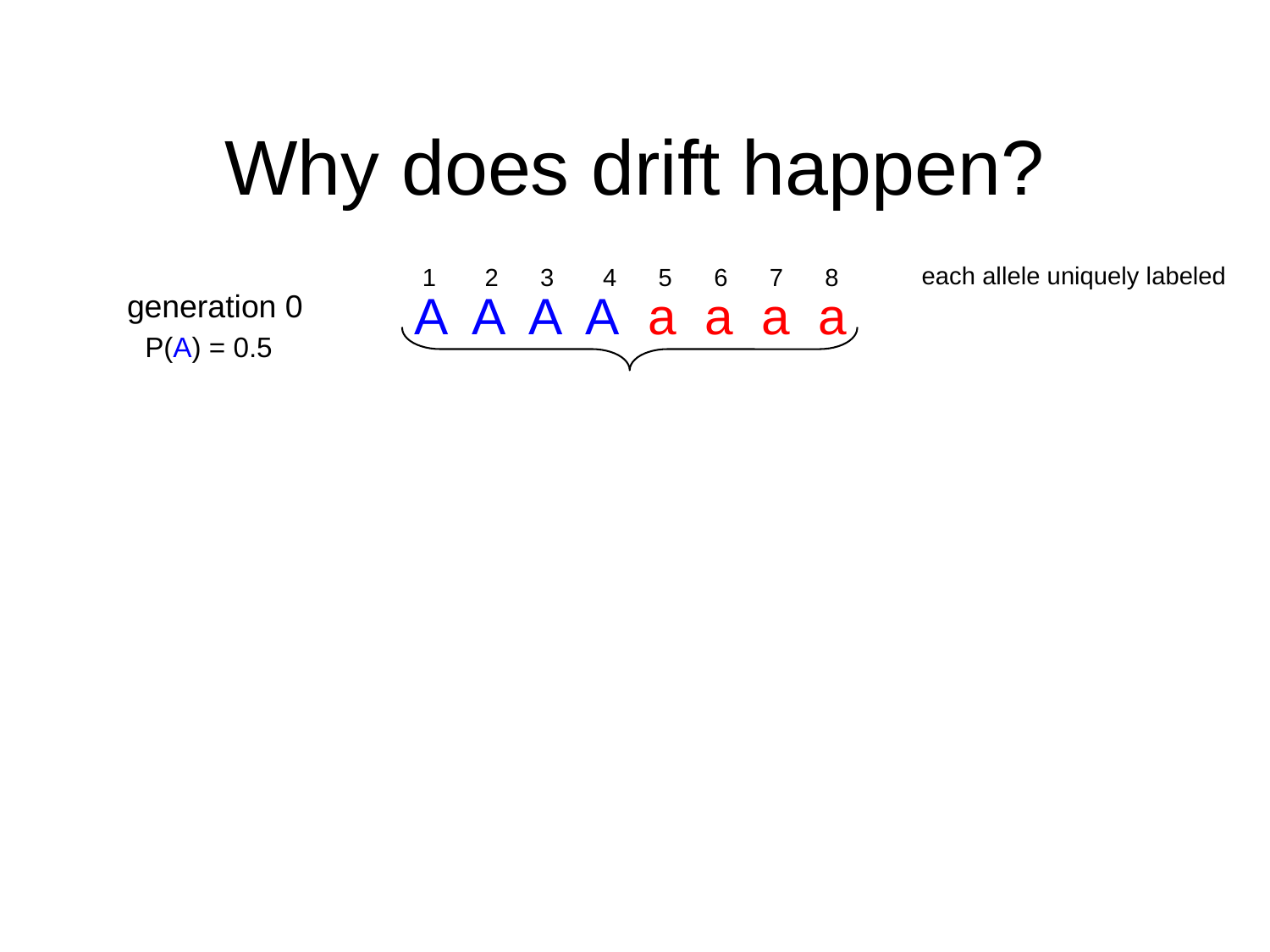

# Why does drift happen?

each allele uniquely labeled
1       2      3       4      5      6      7      8
A  A  A  A  a  a  a  a
generation 0
P(A) = 0.5